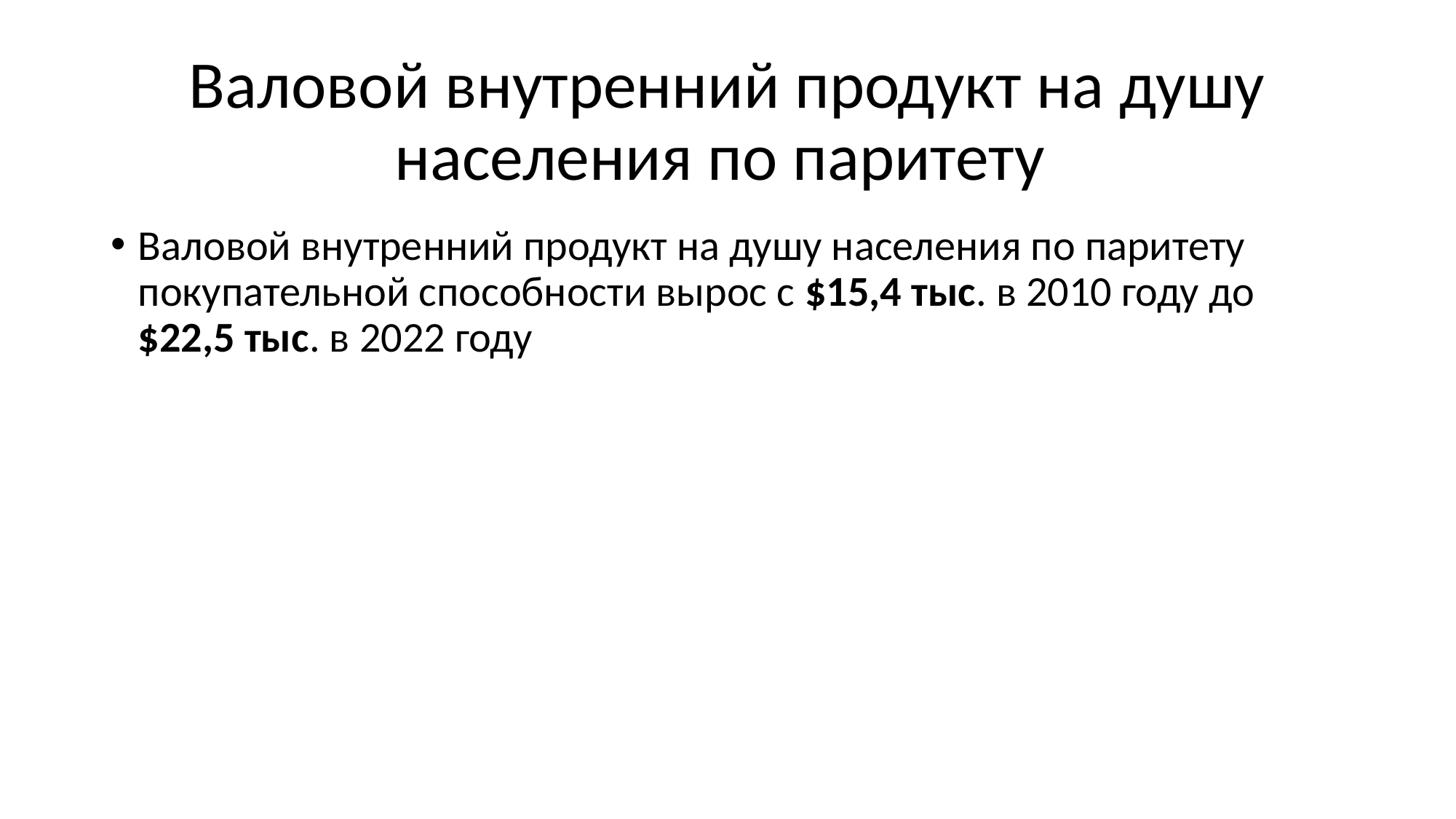

# Валовой внутренний продукт на душу населения по паритету
Валовой внутренний продукт на душу населения по паритету покупательной способности вырос с $15,4 тыс. в 2010 году до $22,5 тыс. в 2022 году